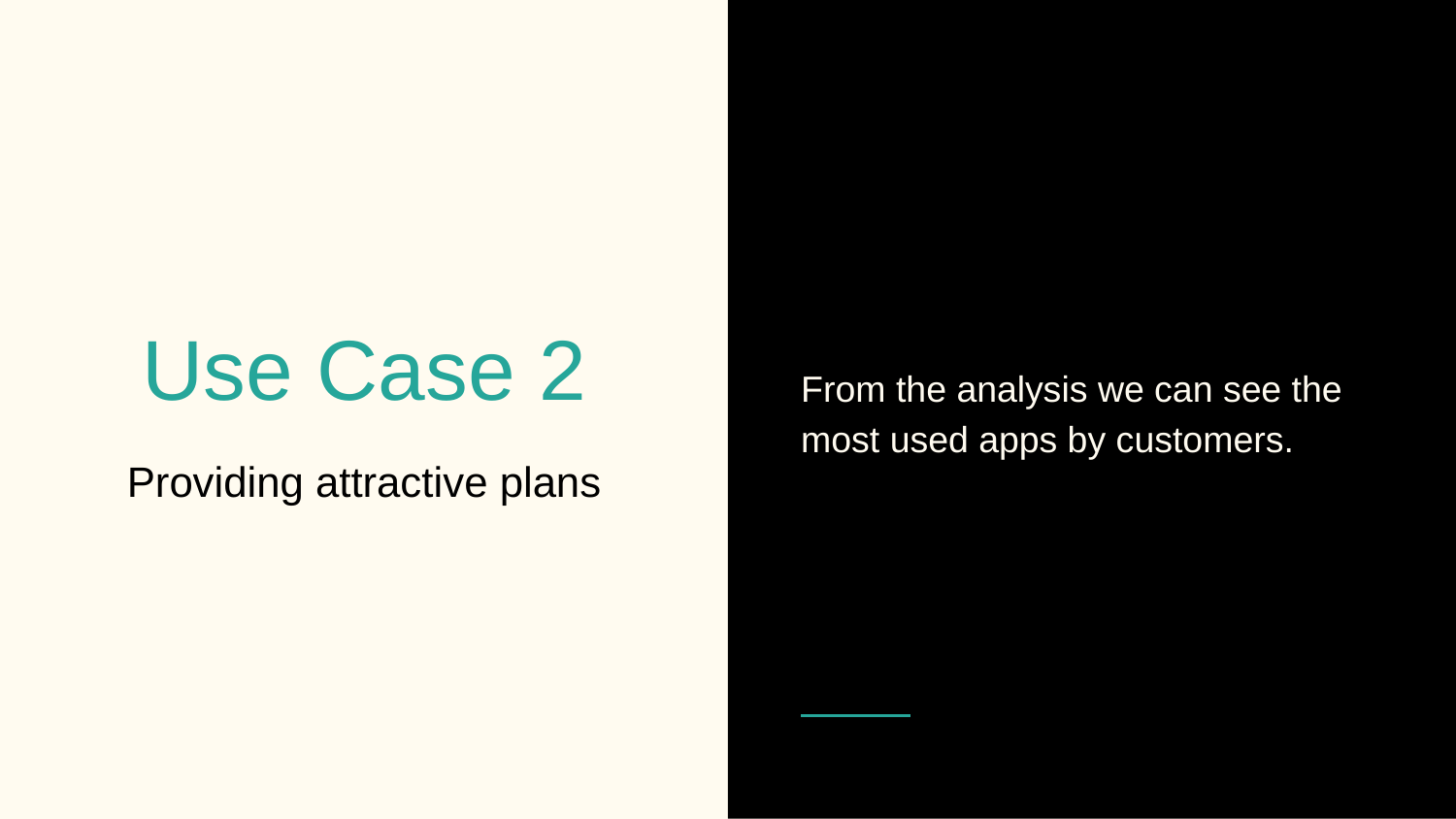

From the analysis we can see the most used apps by customers.
# Use Case 2
Providing attractive plans